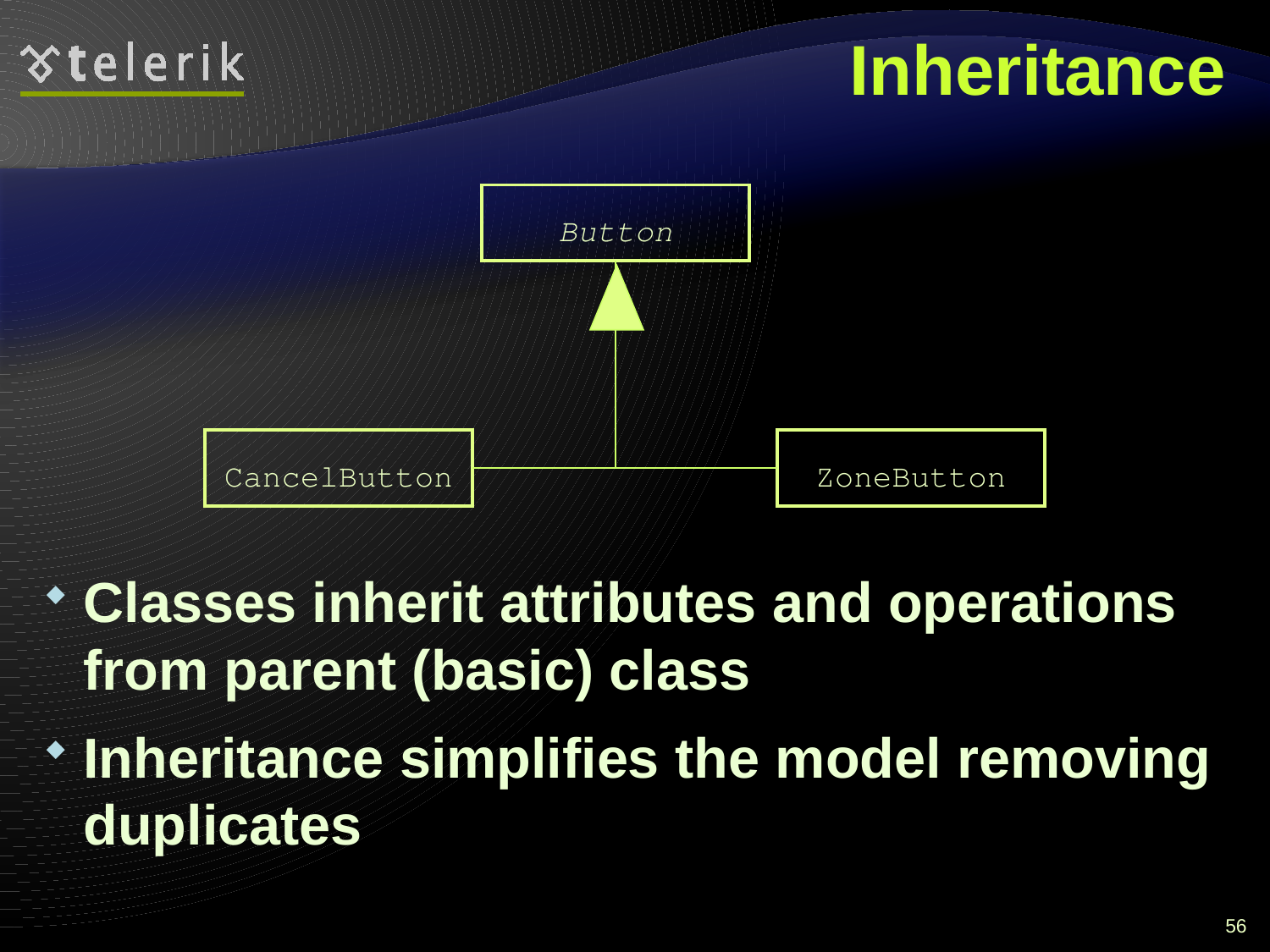

# Inheritance

Button

CancelButton

ZoneButton
Classes inherit attributes and operations from parent (basic) class
Inheritance simplifies the model removing duplicates
56